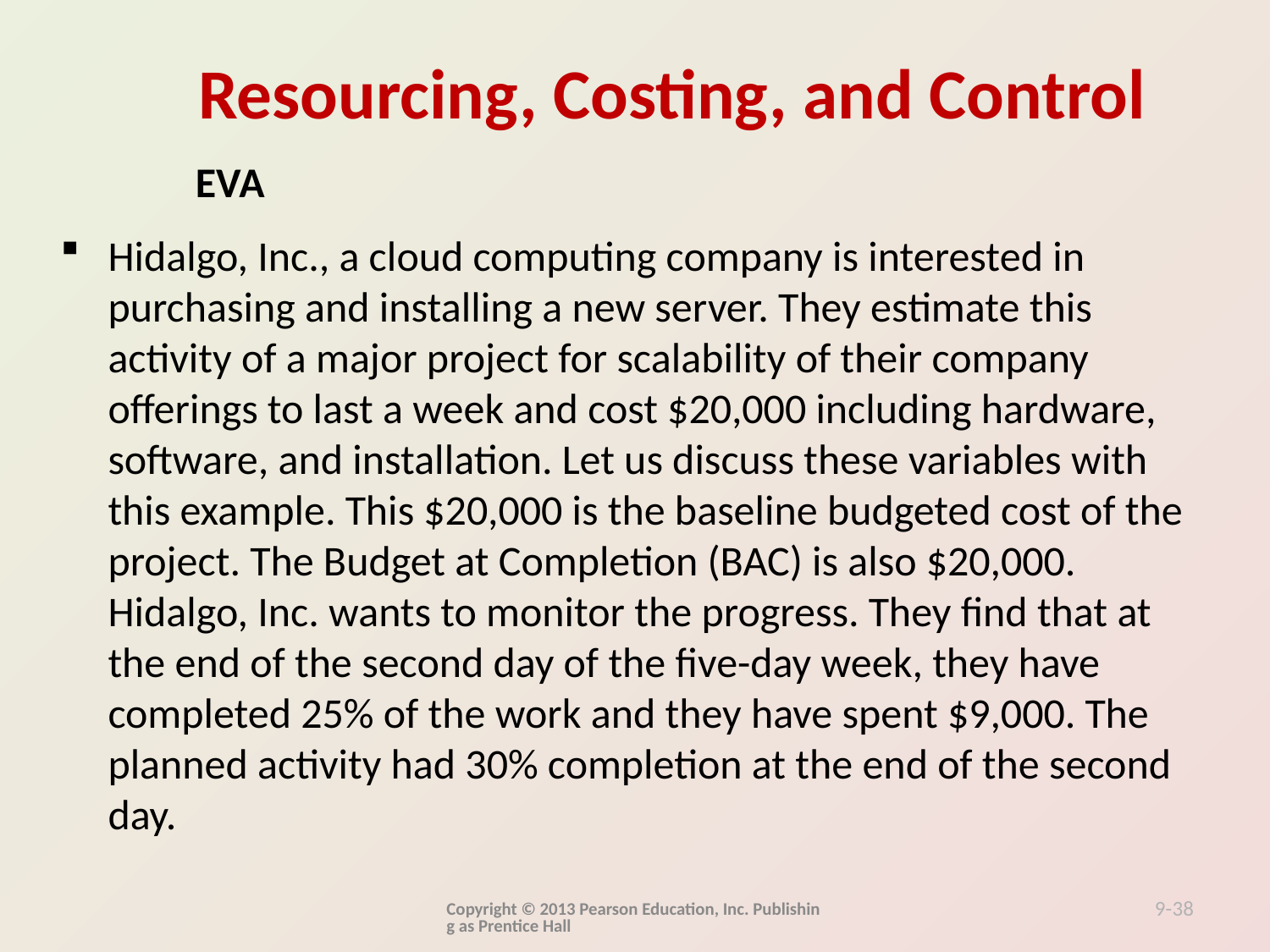

EVA
Hidalgo, Inc., a cloud computing company is interested in purchasing and installing a new server. They estimate this activity of a major project for scalability of their company offerings to last a week and cost $20,000 including hardware, software, and installation. Let us discuss these variables with this example. This $20,000 is the baseline budgeted cost of the project. The Budget at Completion (BAC) is also $20,000. Hidalgo, Inc. wants to monitor the progress. They find that at the end of the second day of the five-day week, they have completed 25% of the work and they have spent $9,000. The planned activity had 30% completion at the end of the second day.

Copyright © 2013 Pearson Education, Inc. Publishing as Prentice Hall
9-38